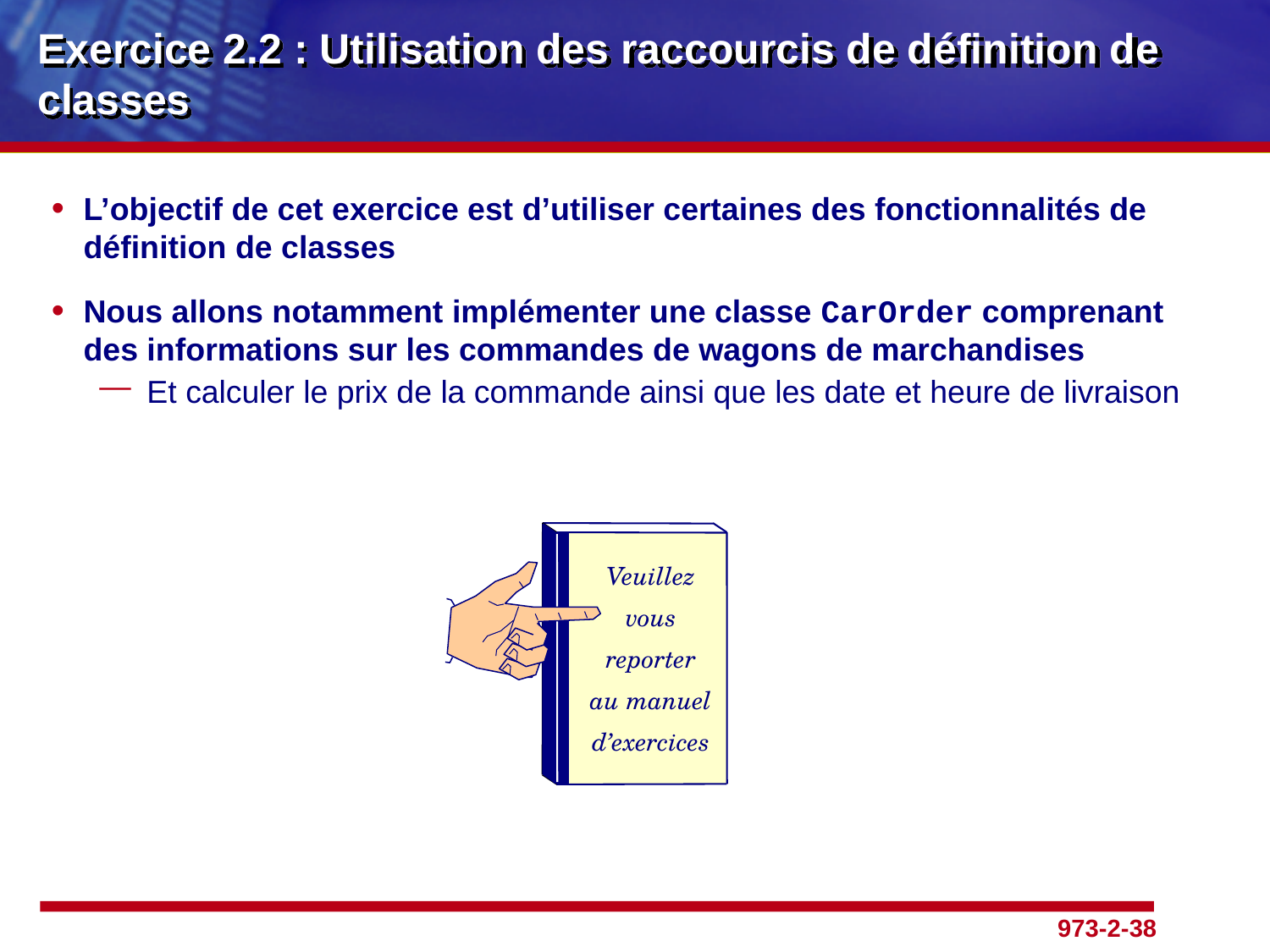

# Exercice 2.2 : Utilisation des raccourcis de définition de classes
L’objectif de cet exercice est d’utiliser certaines des fonctionnalités de définition de classes
Nous allons notamment implémenter une classe CarOrder comprenant des informations sur les commandes de wagons de marchandises
Et calculer le prix de la commande ainsi que les date et heure de livraison

Veuillez vous reporter au manuel d’exercices